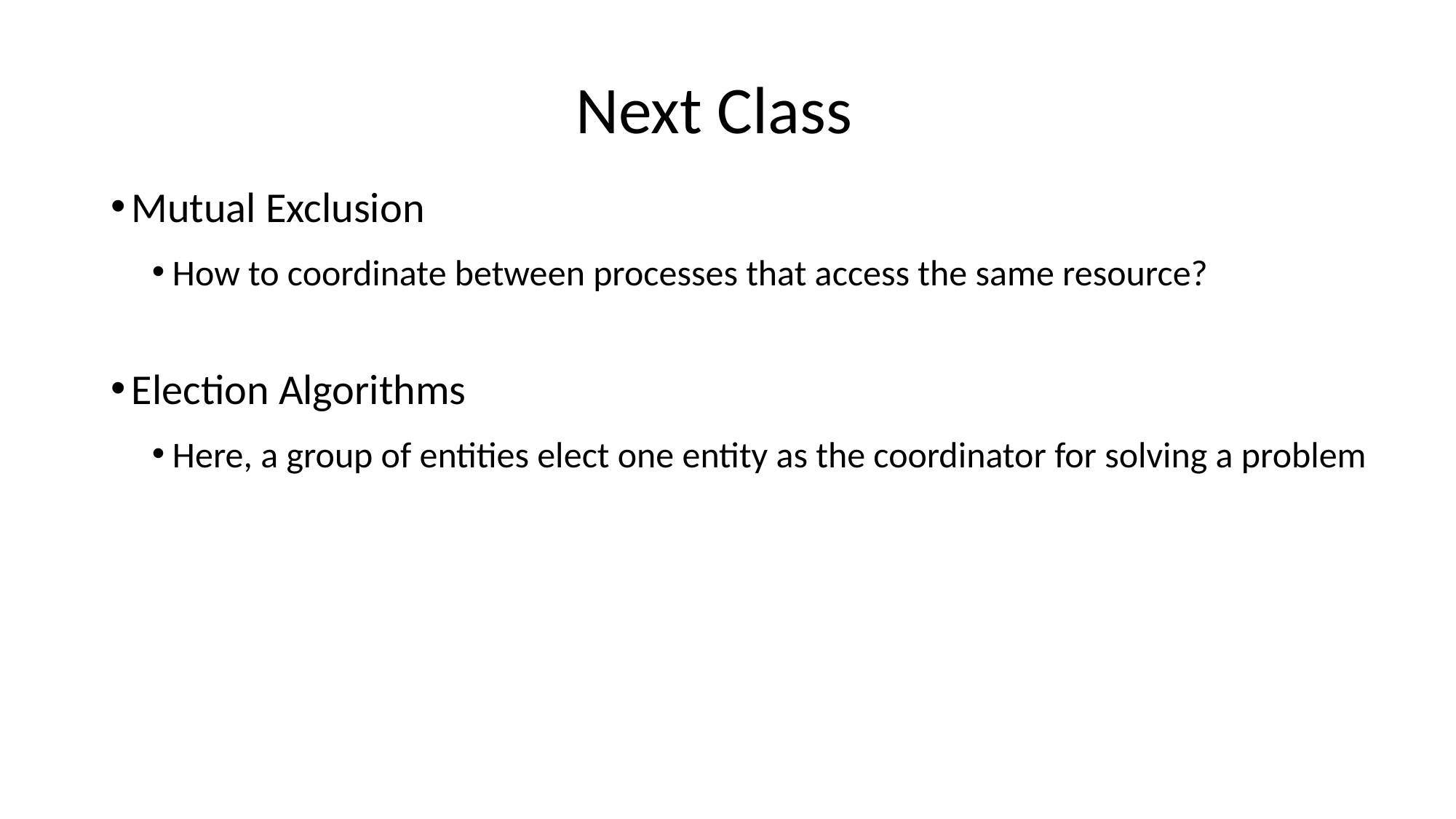

# Next Class
Mutual Exclusion
How to coordinate between processes that access the same resource?

Election Algorithms
Here, a group of entities elect one entity as the coordinator for solving a problem